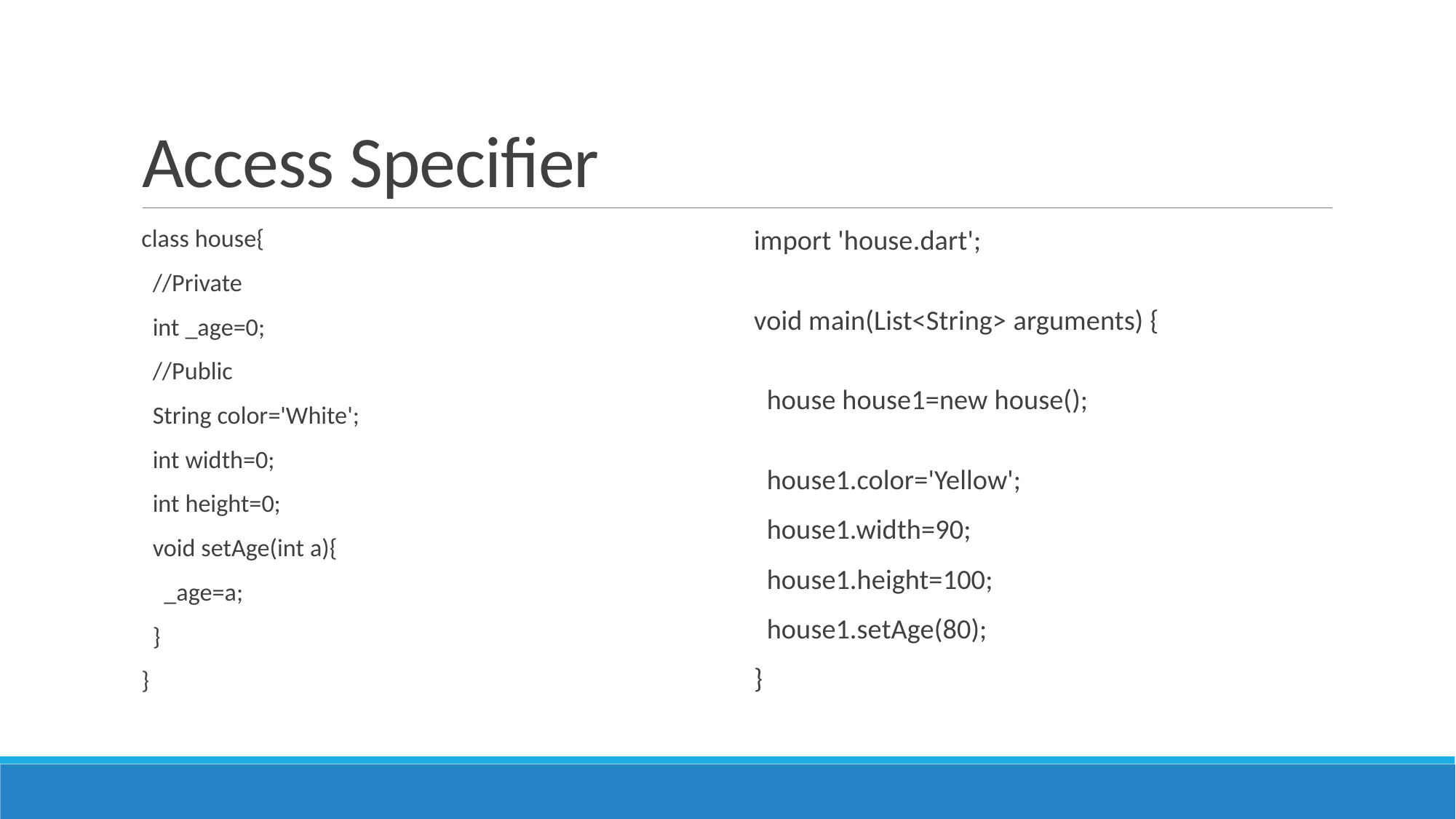

# Access Specifier
class house{
  //Private
  int _age=0;
  //Public
  String color='White';
  int width=0;
  int height=0;
  void setAge(int a){
    _age=a;
  }
}
import 'house.dart';
void main(List<String> arguments) {
  house house1=new house();
  house1.color='Yellow';
  house1.width=90;
  house1.height=100;
  house1.setAge(80);
}